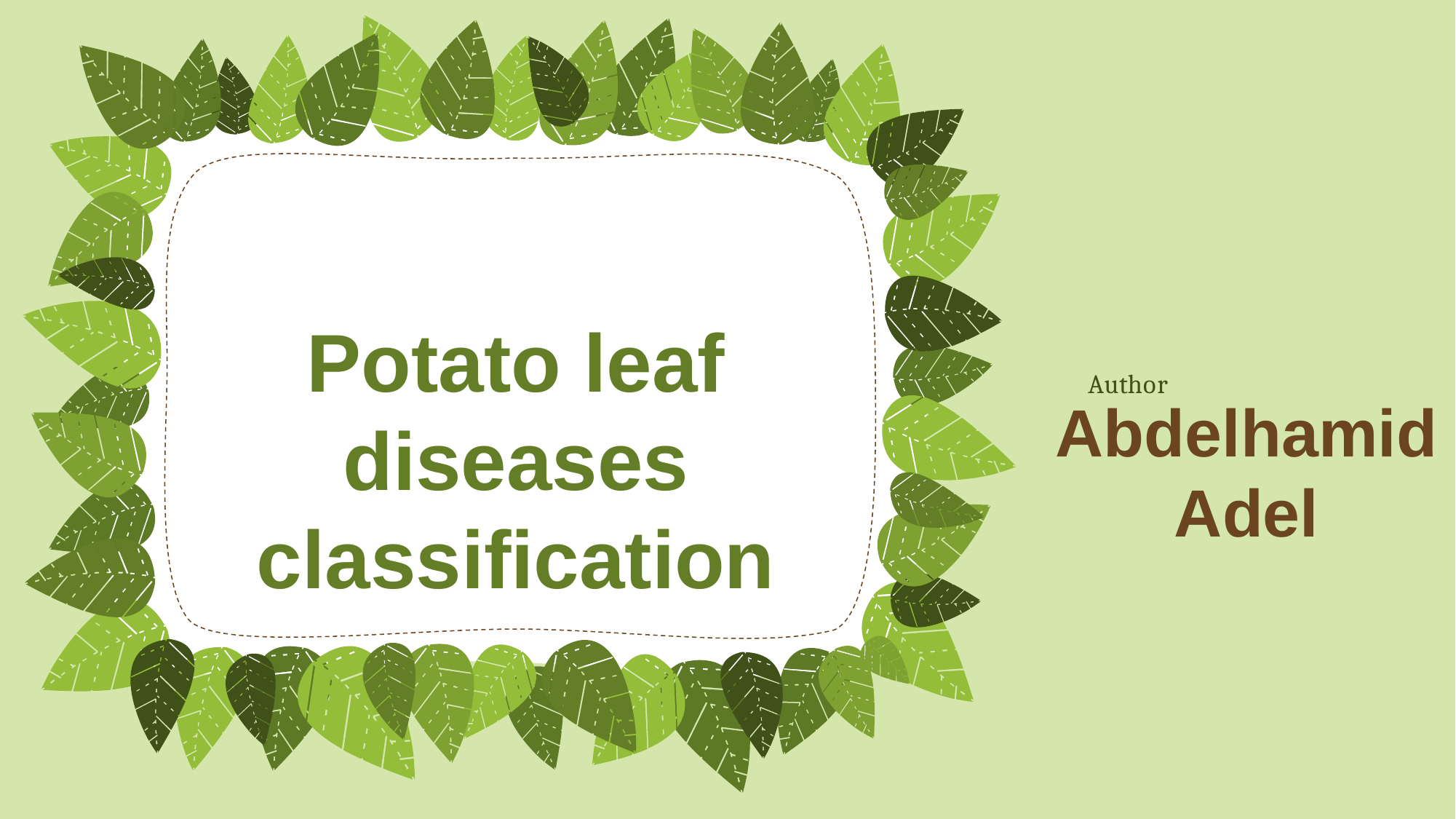

Potato leaf diseases classification
Author
Abdelhamid Adel